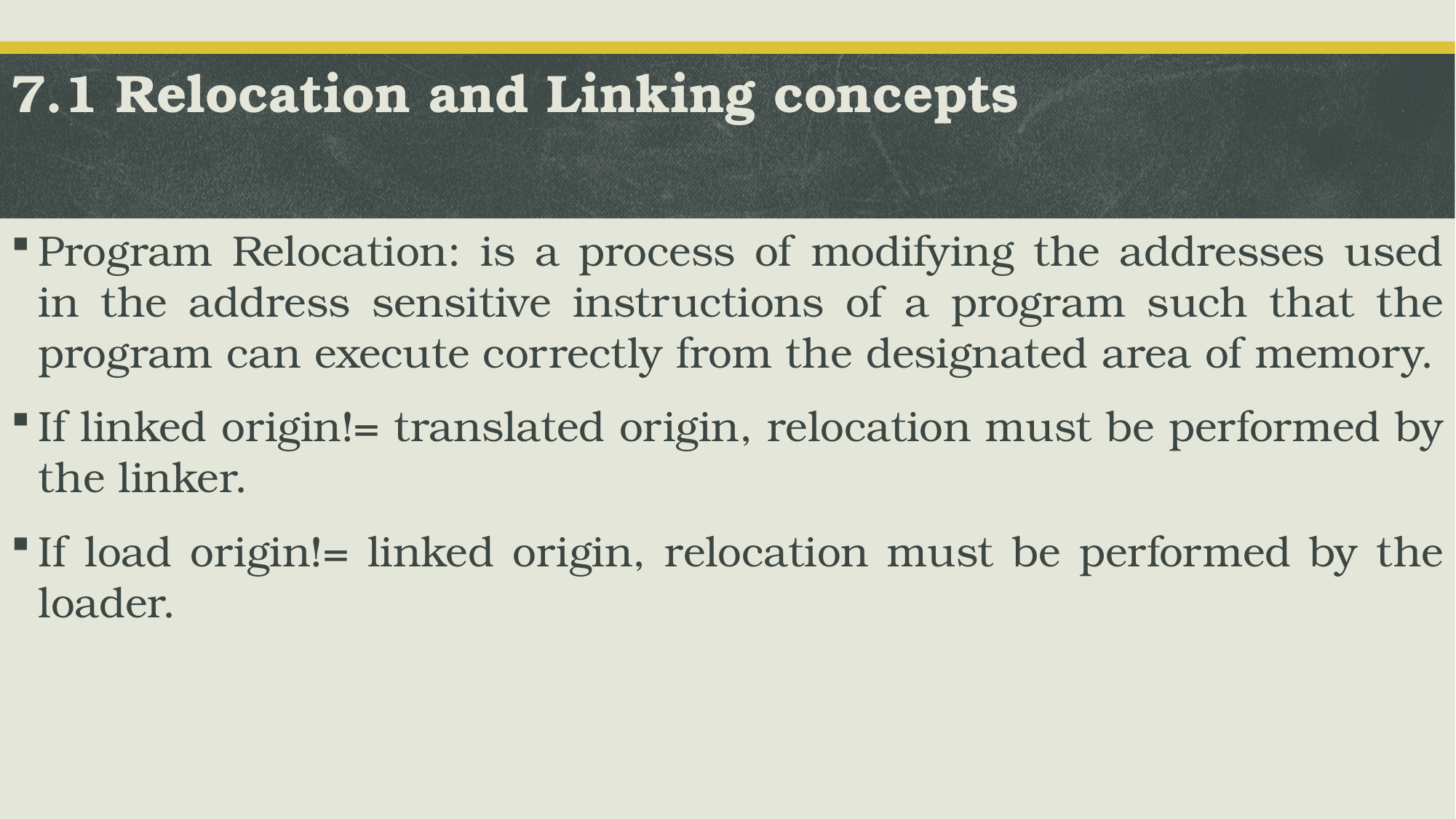

# 7.1 Relocation and Linking concepts
Program Relocation: is a process of modifying the addresses used in the address sensitive instructions of a program such that the program can execute correctly from the designated area of memory.
If linked origin!= translated origin, relocation must be performed by the linker.
If load origin!= linked origin, relocation must be performed by the loader.